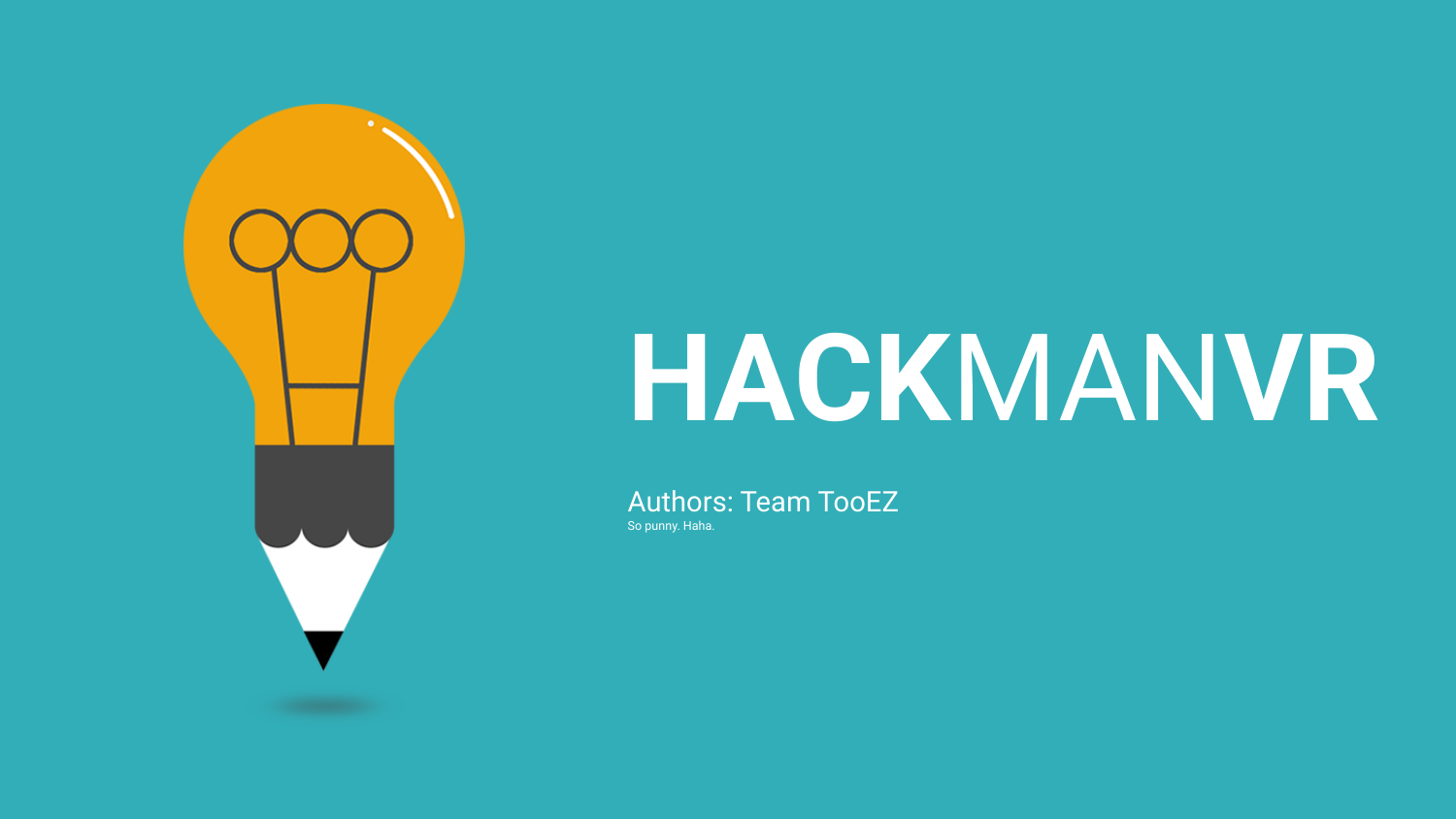

HACKMANVR
Authors: Team TooEZ
So punny. Haha.